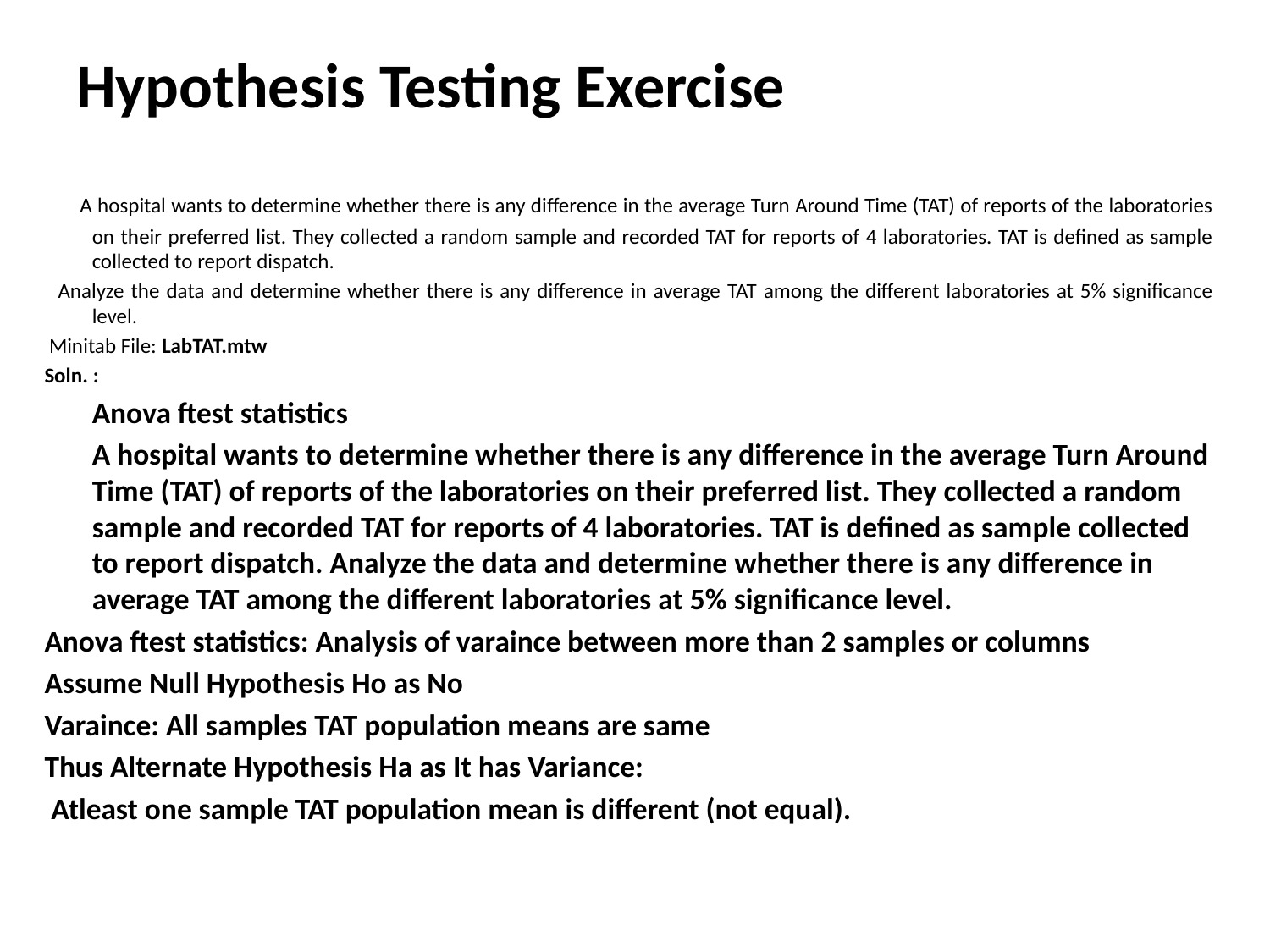

# Hypothesis Testing Exercise
   A hospital wants to determine whether there is any difference in the average Turn Around Time (TAT) of reports of the laboratories on their preferred list. They collected a random sample and recorded TAT for reports of 4 laboratories. TAT is defined as sample collected to report dispatch.
  Analyze the data and determine whether there is any difference in average TAT among the different laboratories at 5% significance level.
 Minitab File: LabTAT.mtw
Soln. :
	Anova ftest statistics
	A hospital wants to determine whether there is any difference in the average Turn Around Time (TAT) of reports of the laboratories on their preferred list. They collected a random sample and recorded TAT for reports of 4 laboratories. TAT is defined as sample collected to report dispatch. Analyze the data and determine whether there is any difference in average TAT among the different laboratories at 5% significance level.
Anova ftest statistics: Analysis of varaince between more than 2 samples or columns
Assume Null Hypothesis Ho as No
Varaince: All samples TAT population means are same
Thus Alternate Hypothesis Ha as It has Variance:
 Atleast one sample TAT population mean is different (not equal).